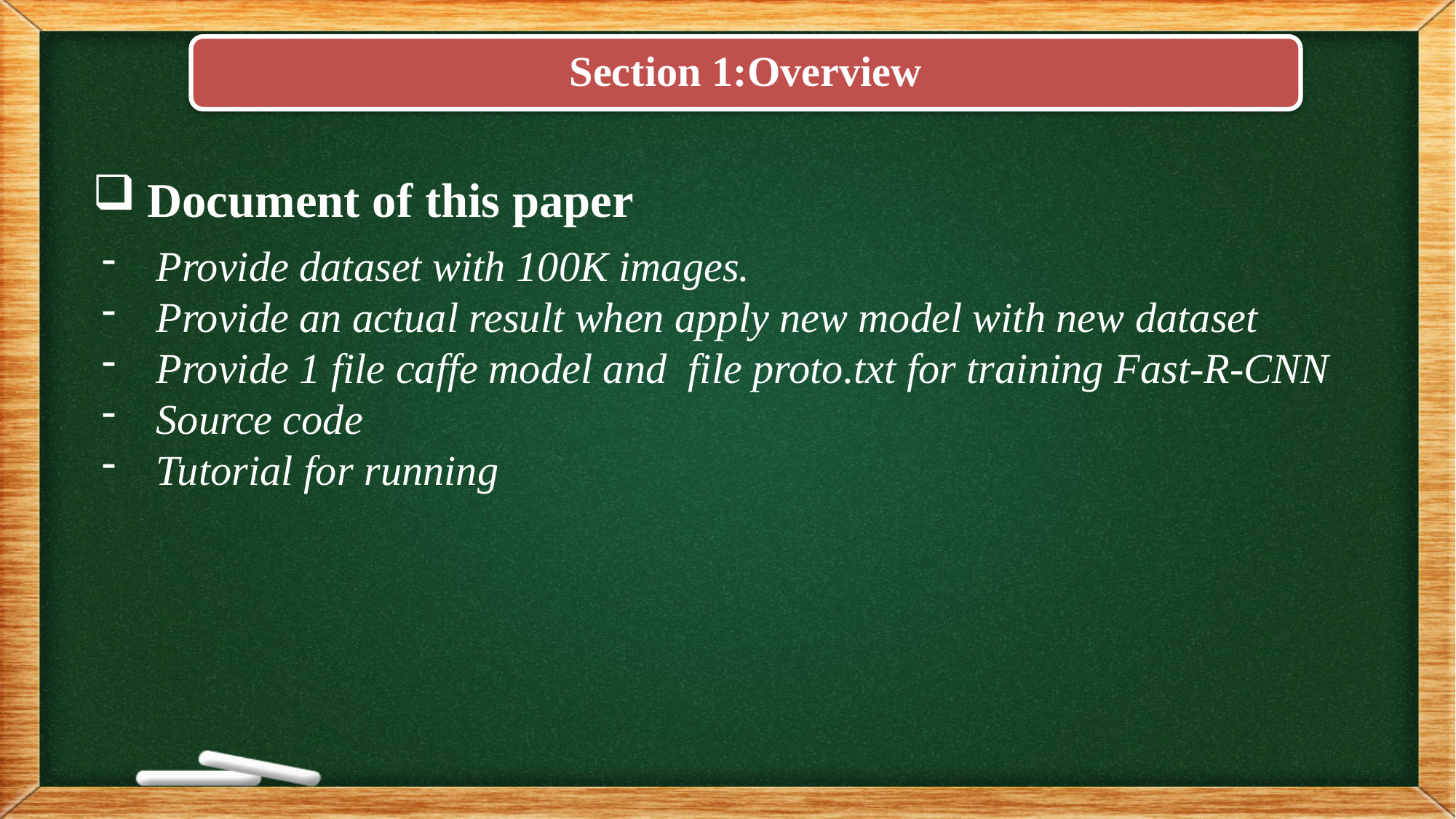

Section 1:Overview
Document of this paper
Provide dataset with 100K images.
Provide an actual result when apply new model with new dataset
Provide 1 file caffe model and  file proto.txt for training Fast-R-CNN
Source code
Tutorial for running